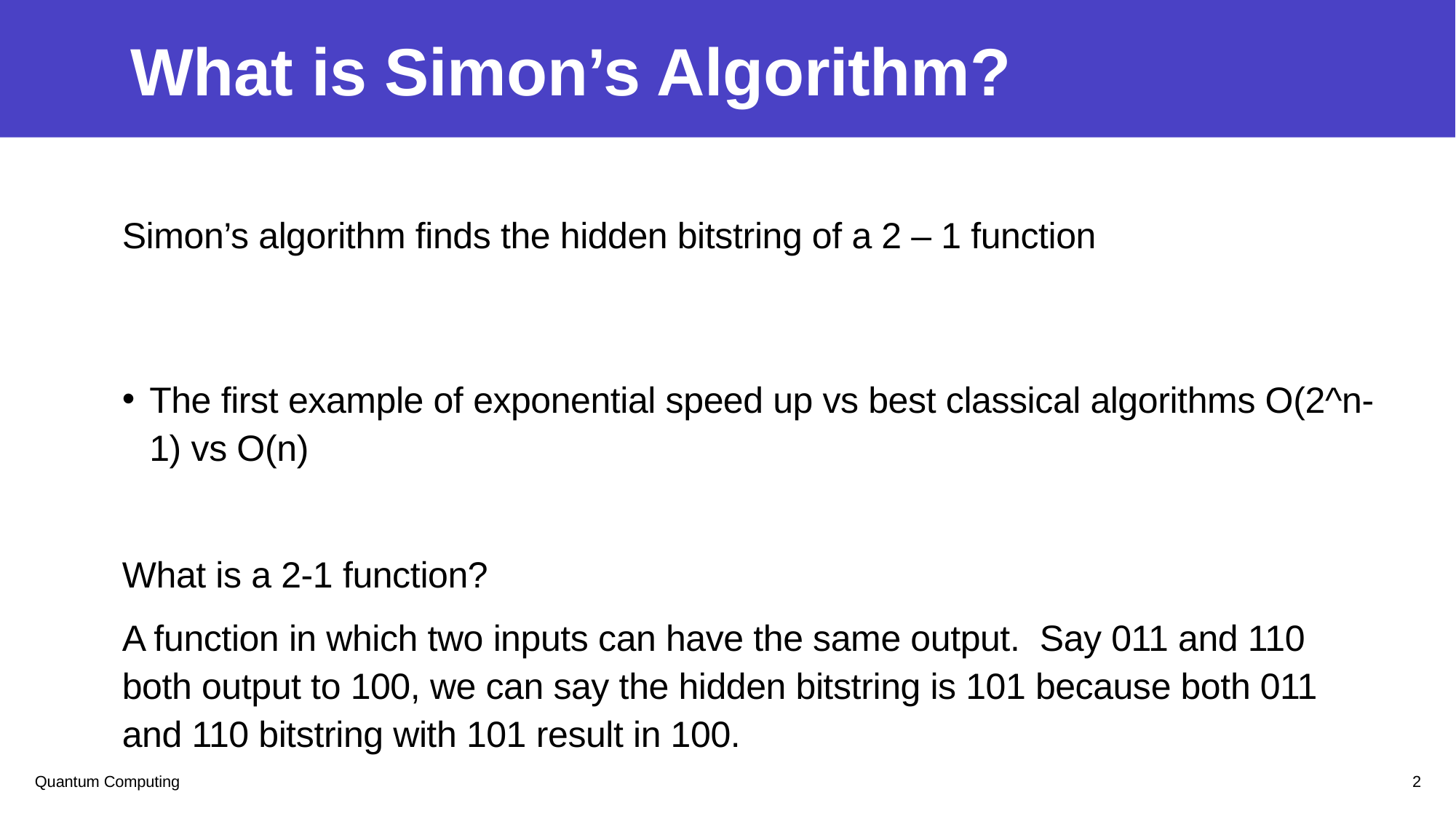

# What is Simon’s Algorithm?
Simon’s algorithm finds the hidden bitstring of a 2 – 1 function
The first example of exponential speed up vs best classical algorithms O(2^n-1) vs O(n)

What is a 2-1 function?
A function in which two inputs can have the same output.  Say 011 and 110 both output to 100, we can say the hidden bitstring is 101 because both 011 and 110 bitstring with 101 result in 100.

Quantum Computing
2